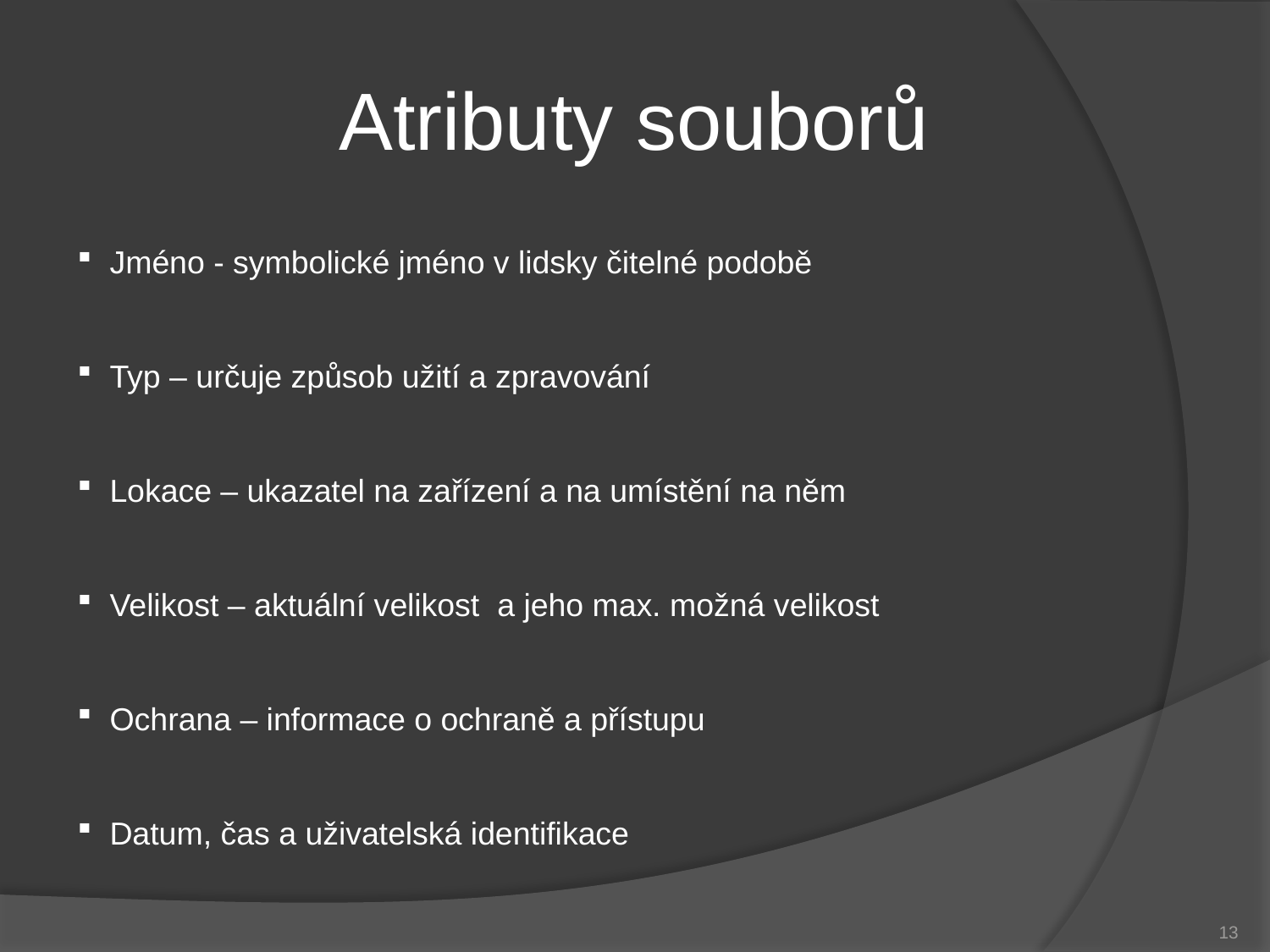

# Atributy souborů
  Jméno - symbolické jméno v lidsky čitelné podobě

  Typ – určuje způsob užití a zpravování

  Lokace – ukazatel na zařízení a na umístění na něm

  Velikost – aktuální velikost  a jeho max. možná velikost

  Ochrana – informace o ochraně a přístupu

  Datum, čas a uživatelská identifikace
13